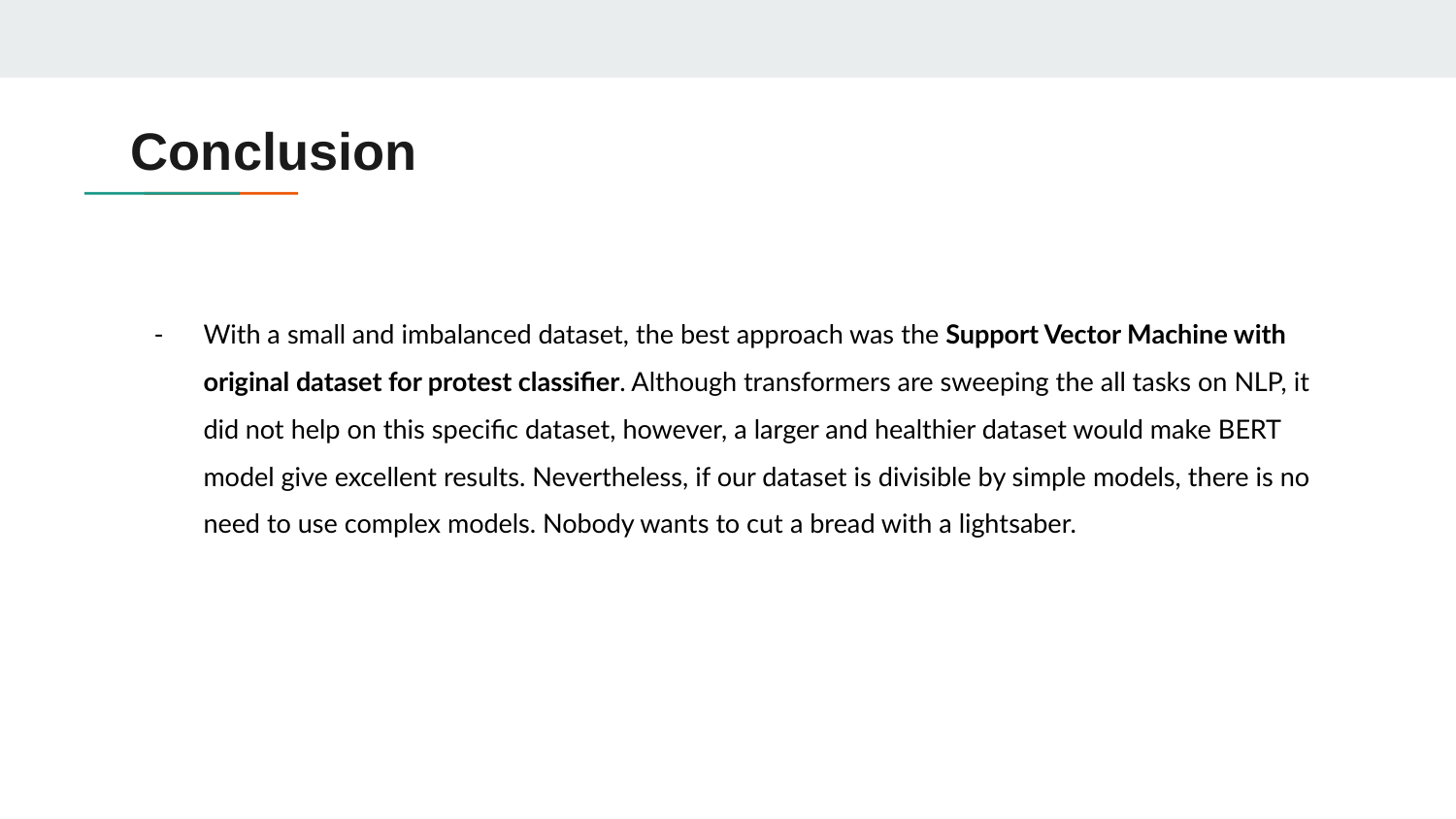

# Conclusion

With a small and imbalanced dataset, the best approach was the Support Vector Machine with original dataset for protest classifier. Although transformers are sweeping the all tasks on NLP, it did not help on this specific dataset, however, a larger and healthier dataset would make BERT model give excellent results. Nevertheless, if our dataset is divisible by simple models, there is no need to use complex models. Nobody wants to cut a bread with a lightsaber.